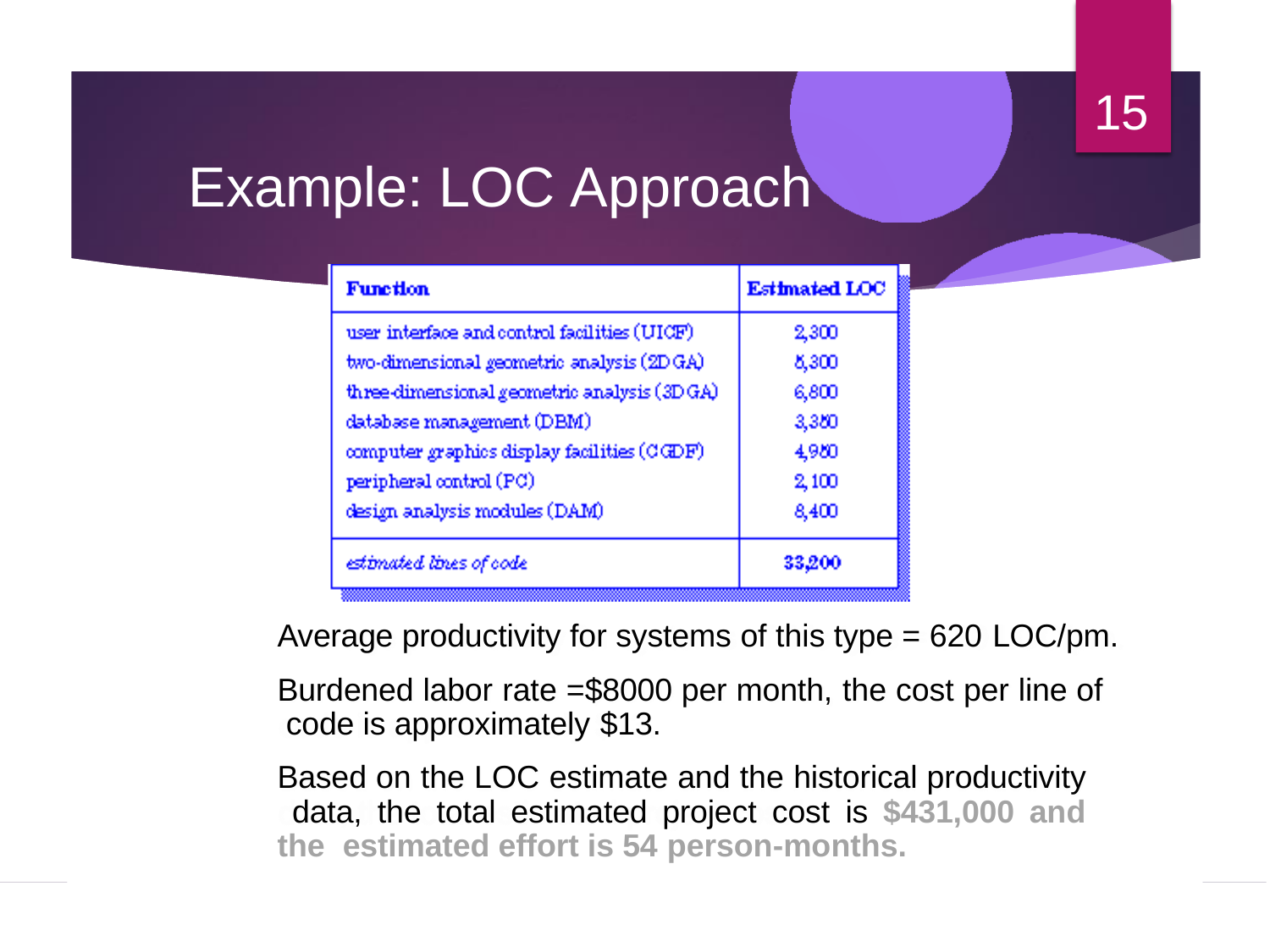

15
# Example: LOC Approach

Average productivity for systems of this type = 620 LOC/pm.
Burdened labor rate =$8000 per month, the cost per line of  code is approximately $13.
Based on the LOC estimate and the historical productivity  data, the total estimated project cost is $431,000 and the  estimated effort is 54 person-months.